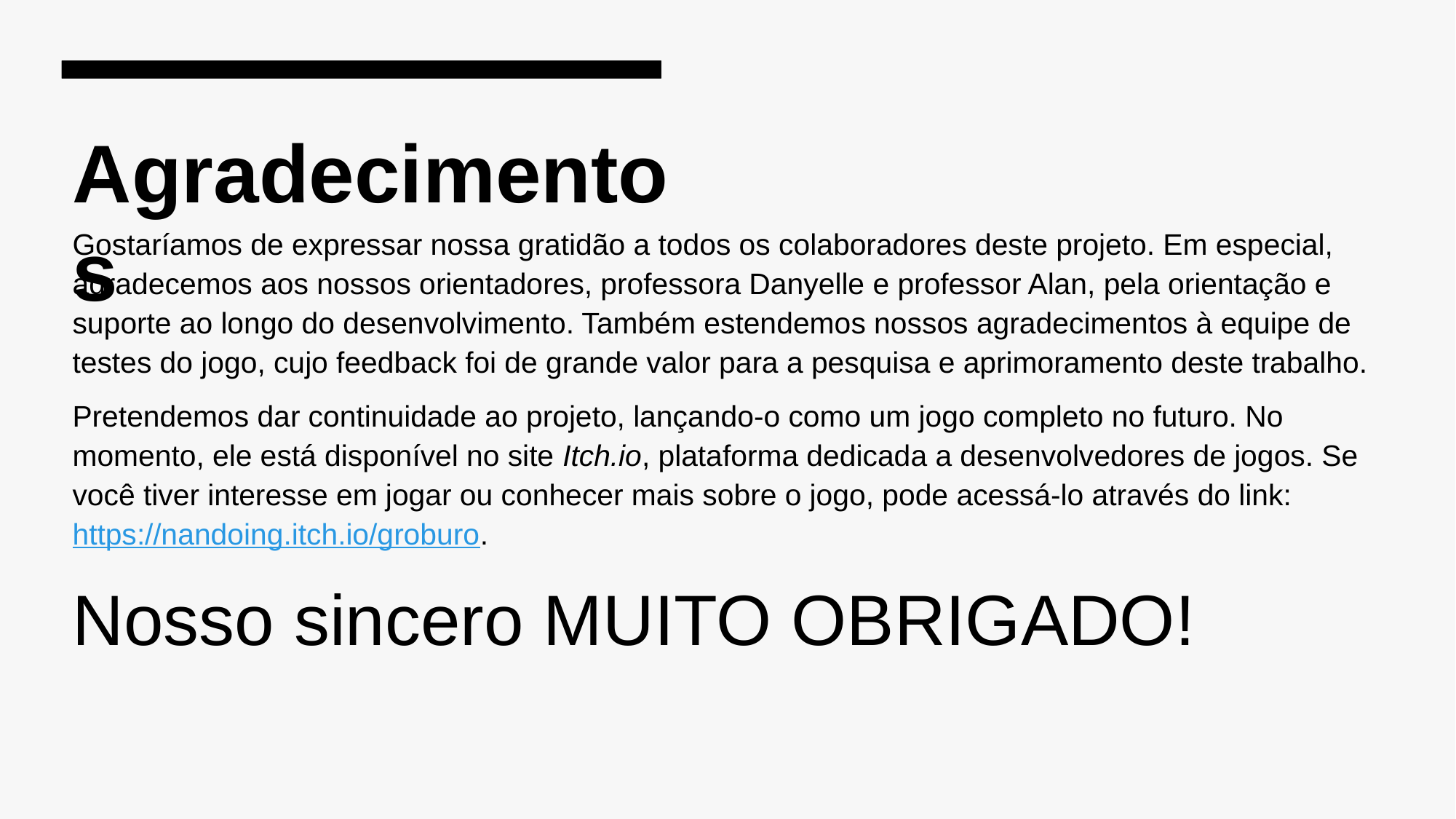

# Agradecimentos
Gostaríamos de expressar nossa gratidão a todos os colaboradores deste projeto. Em especial, agradecemos aos nossos orientadores, professora Danyelle e professor Alan, pela orientação e suporte ao longo do desenvolvimento. Também estendemos nossos agradecimentos à equipe de testes do jogo, cujo feedback foi de grande valor para a pesquisa e aprimoramento deste trabalho.
Pretendemos dar continuidade ao projeto, lançando-o como um jogo completo no futuro. No momento, ele está disponível no site Itch.io, plataforma dedicada a desenvolvedores de jogos. Se você tiver interesse em jogar ou conhecer mais sobre o jogo, pode acessá-lo através do link: https://nandoing.itch.io/groburo.
Nosso sincero MUITO OBRIGADO!